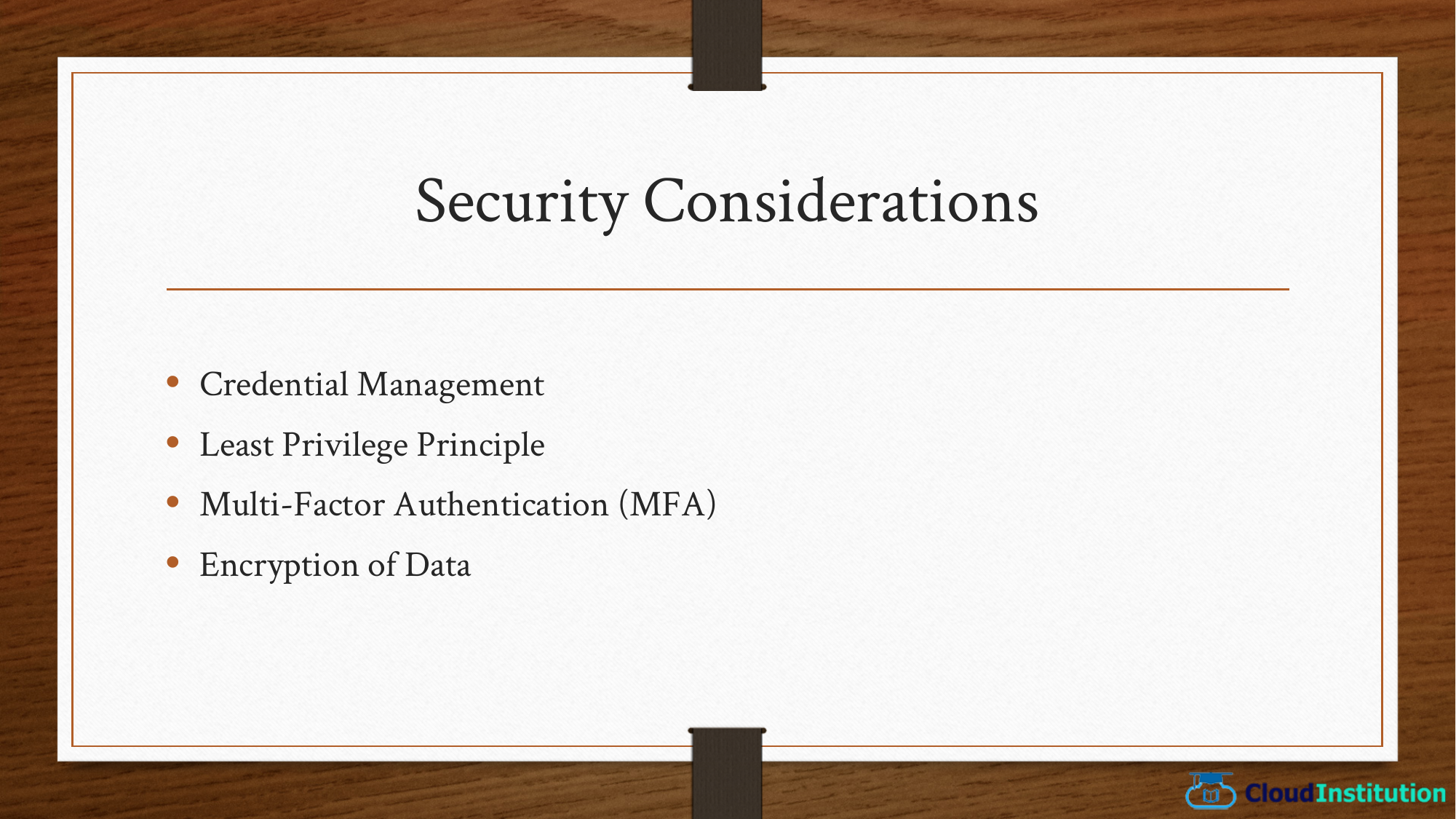

# Security Considerations
Credential Management
Least Privilege Principle
Multi-Factor Authentication (MFA)
Encryption of Data